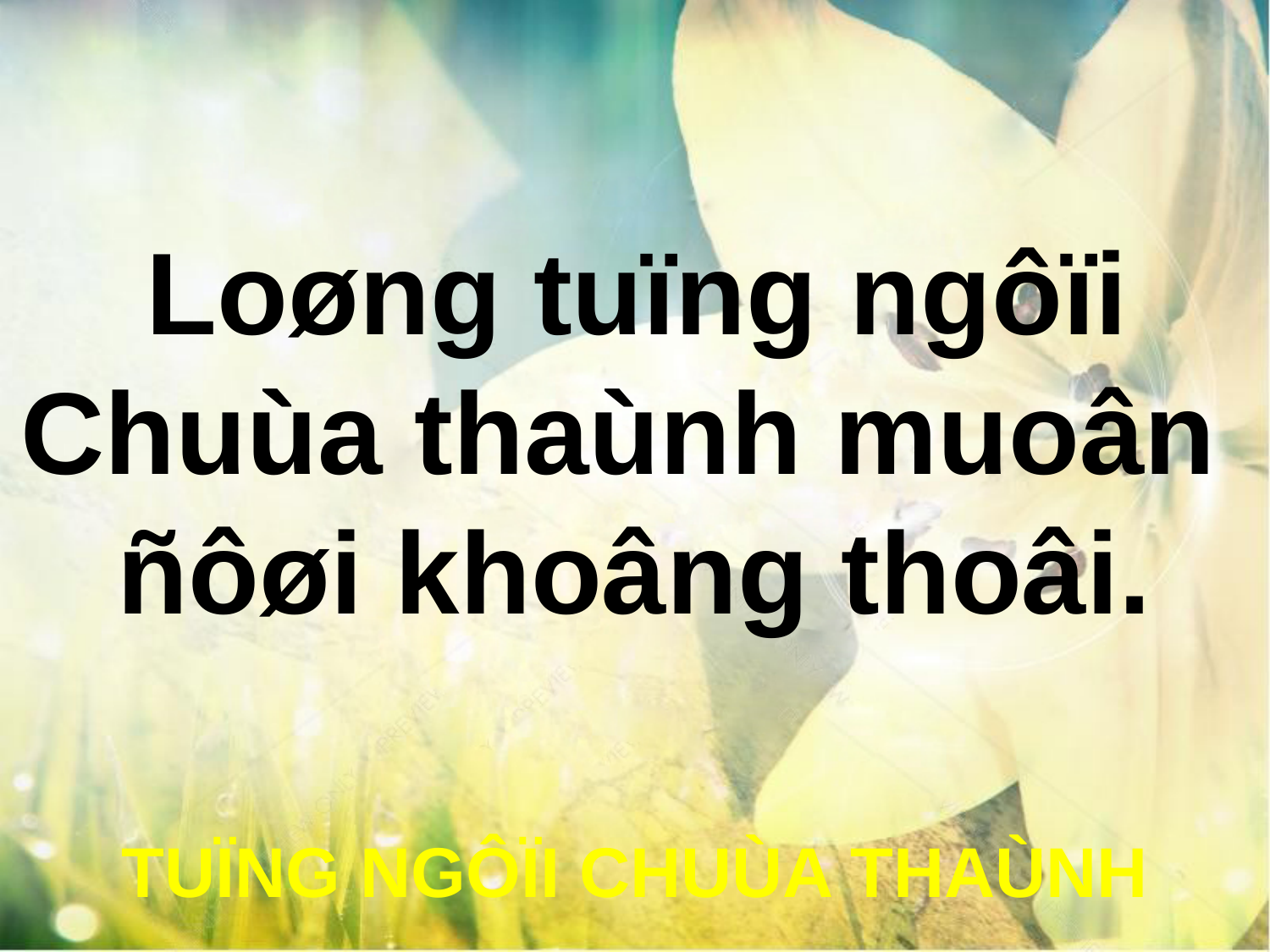

Loøng tuïng ngôïi
Chuùa thaùnh muoân
ñôøi khoâng thoâi.
TUÏNG NGÔÏI CHUÙA THAÙNH